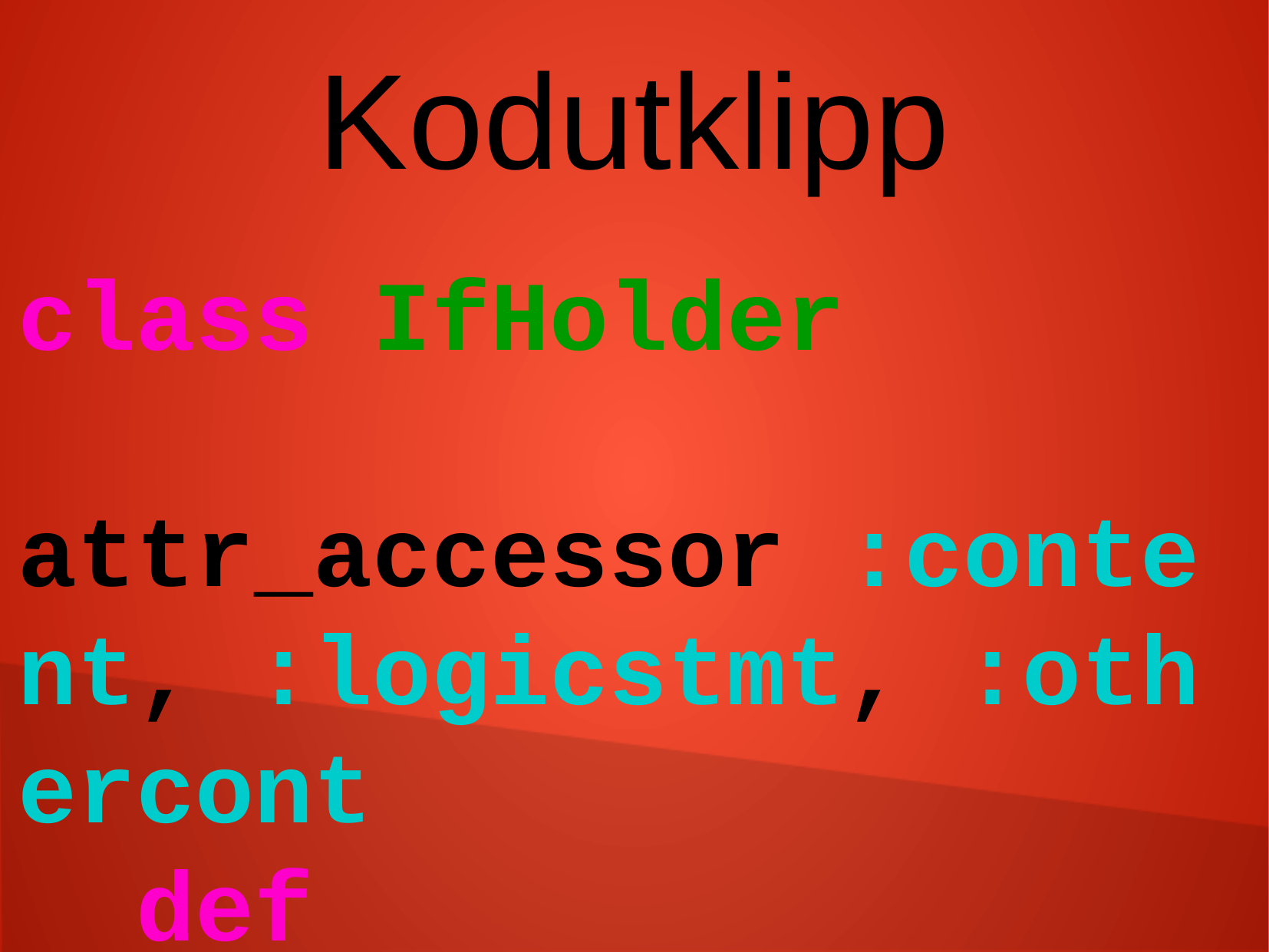

Kodutklipp

class IfHolder
  attr_accessor :content, :logicstmt, :othercont
  def initialize(cont=[], logicstmt=nil, othercont=[])
    @content = cont
    @logicstmt = logicstmt
    @othercont = othercont
  end

  def equals?(ifholder)
    return (ifholder.content.eql?(@content) && ifholder.logicstmt == @logicstmt && ifholder.othercont.eql?(@othercont))
  end
end

class WhileHolder
  attr_accessor :content, :logicstmt
  def initialize(cont=[], logicstmt=nil)
    @content = cont
    @logicstmt = logicstmt
  end

  def equals?(whileholder)
    return (whileholder.content.eql?(@content) && whileholder.logicstmt == @logicstmt)
  end
end